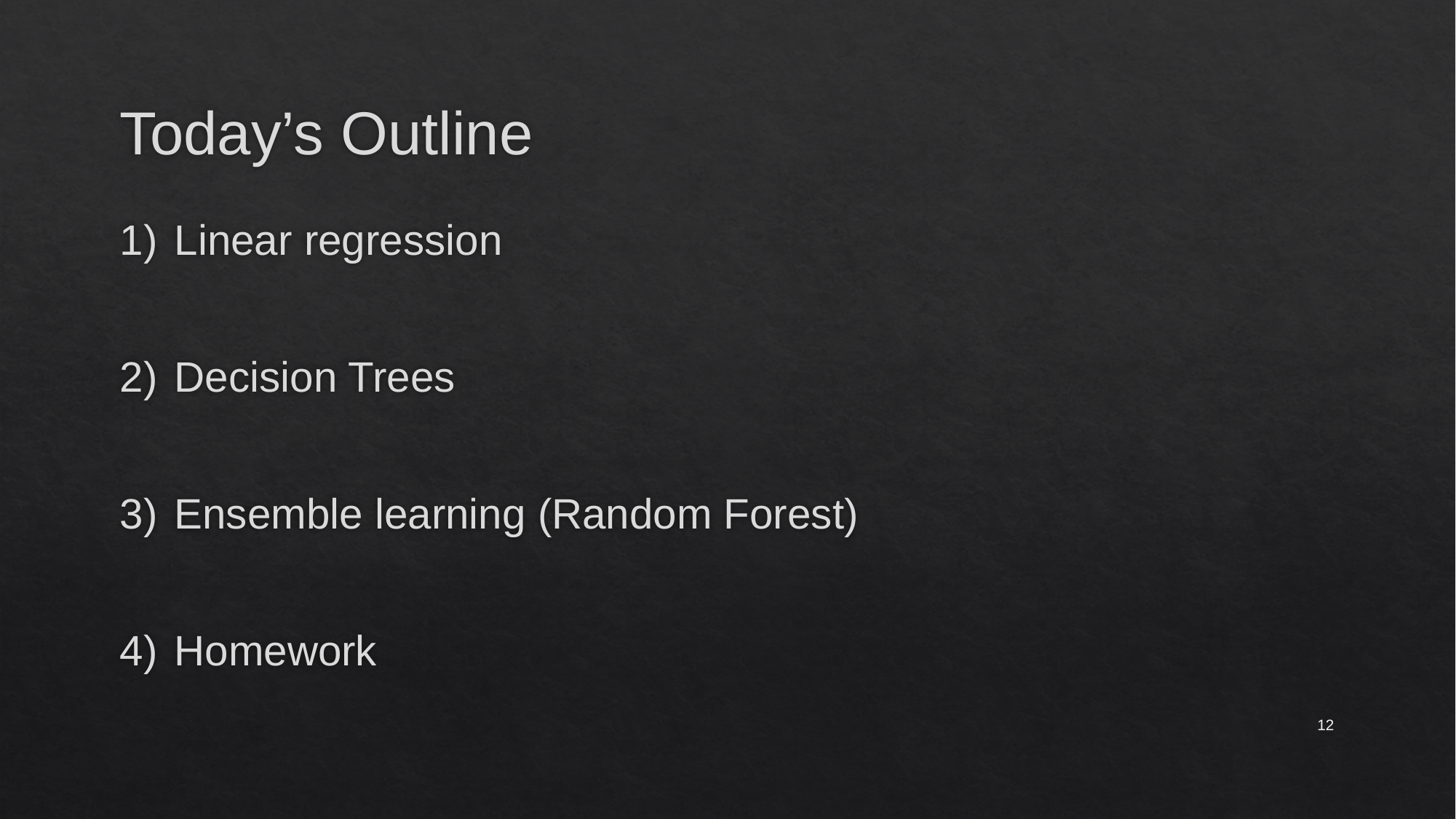

# Today’s Outline
Linear regression

Decision Trees

Ensemble learning (Random Forest)

Homework

12